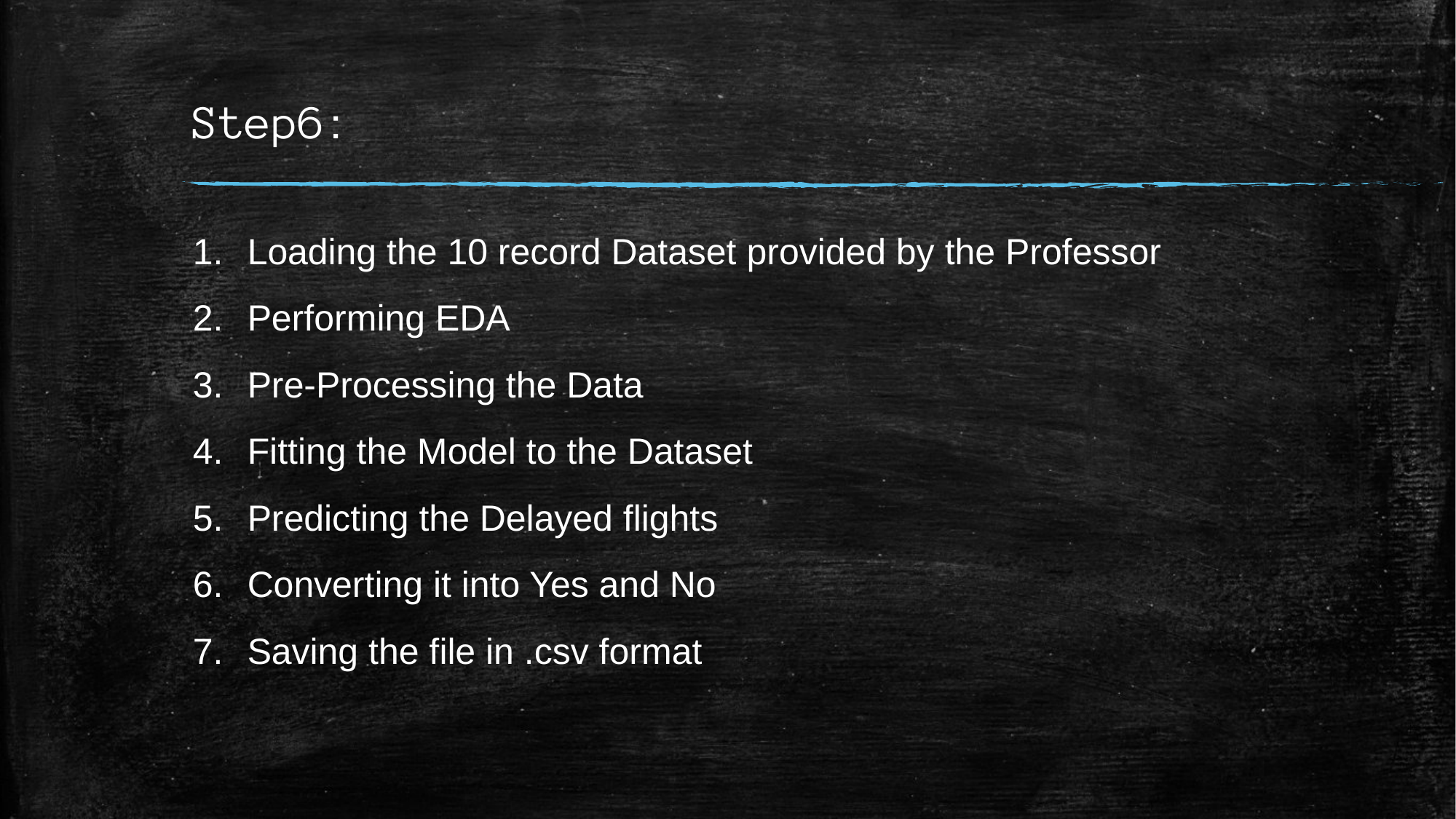

# Step6:
Loading the 10 record Dataset provided by the Professor
Performing EDA
Pre-Processing the Data
Fitting the Model to the Dataset
Predicting the Delayed flights
Converting it into Yes and No
Saving the file in .csv format